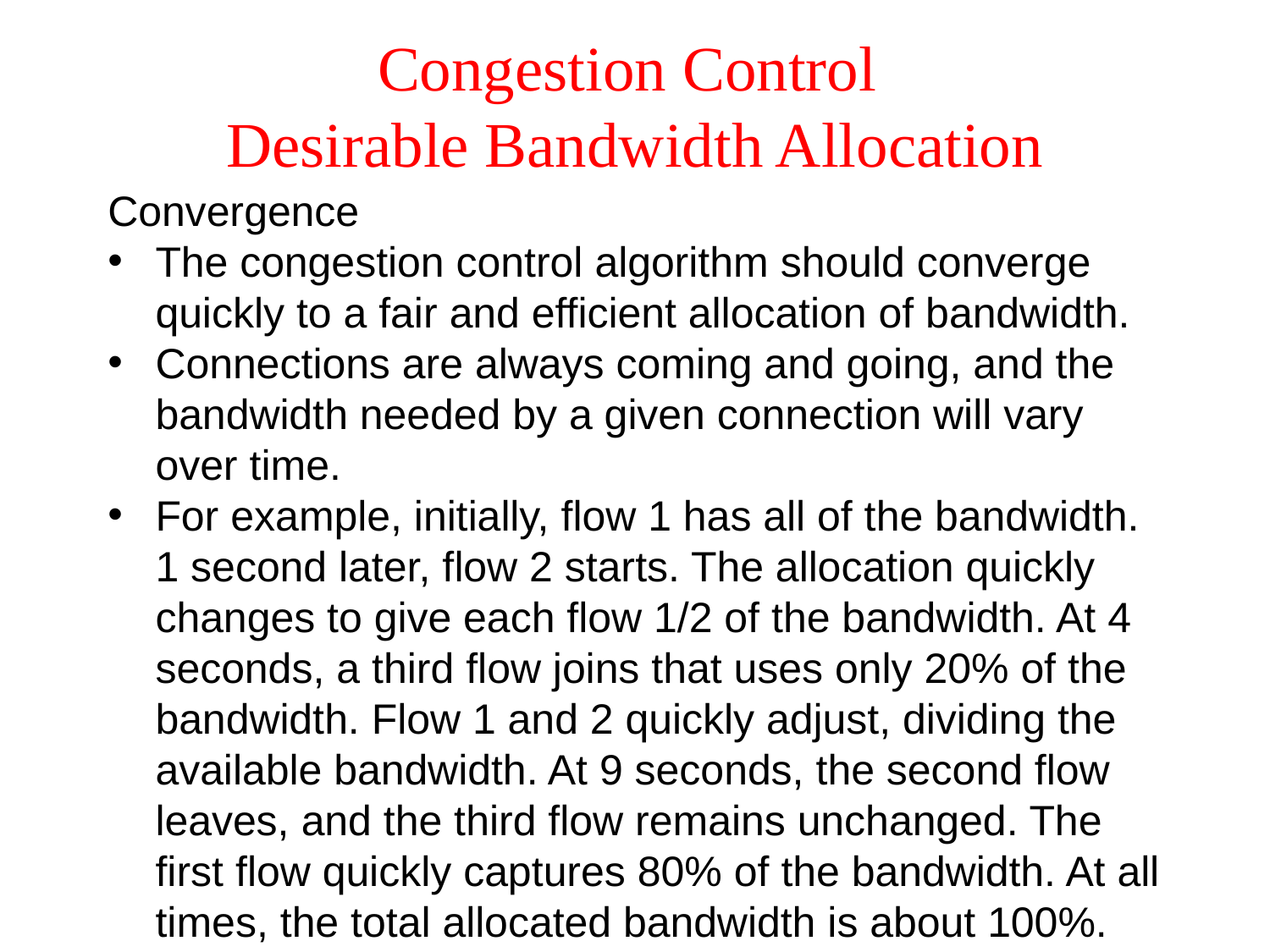

# Congestion Control Desirable Bandwidth Allocation
Convergence
The congestion control algorithm should converge quickly to a fair and efficient allocation of bandwidth.
Connections are always coming and going, and the bandwidth needed by a given connection will vary over time.
For example, initially, flow 1 has all of the bandwidth. 1 second later, flow 2 starts. The allocation quickly changes to give each flow 1/2 of the bandwidth. At 4 seconds, a third flow joins that uses only 20% of the bandwidth. Flow 1 and 2 quickly adjust, dividing the available bandwidth. At 9 seconds, the second flow leaves, and the third flow remains unchanged. The first flow quickly captures 80% of the bandwidth. At all times, the total allocated bandwidth is about 100%.